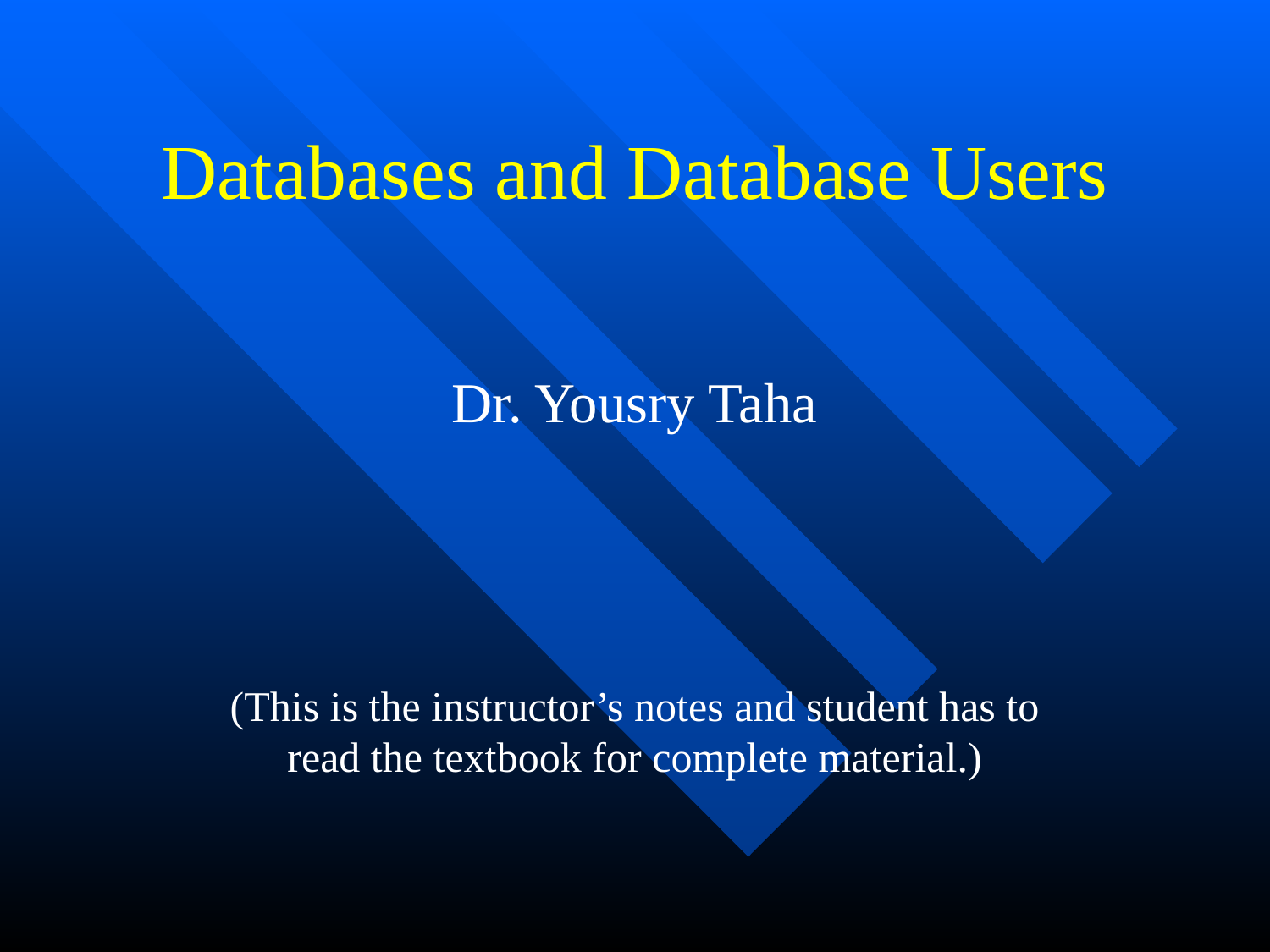

# Databases and Database Users
Dr. Yousry Taha

(This is the instructor’s notes and student has to read the textbook for complete material.)